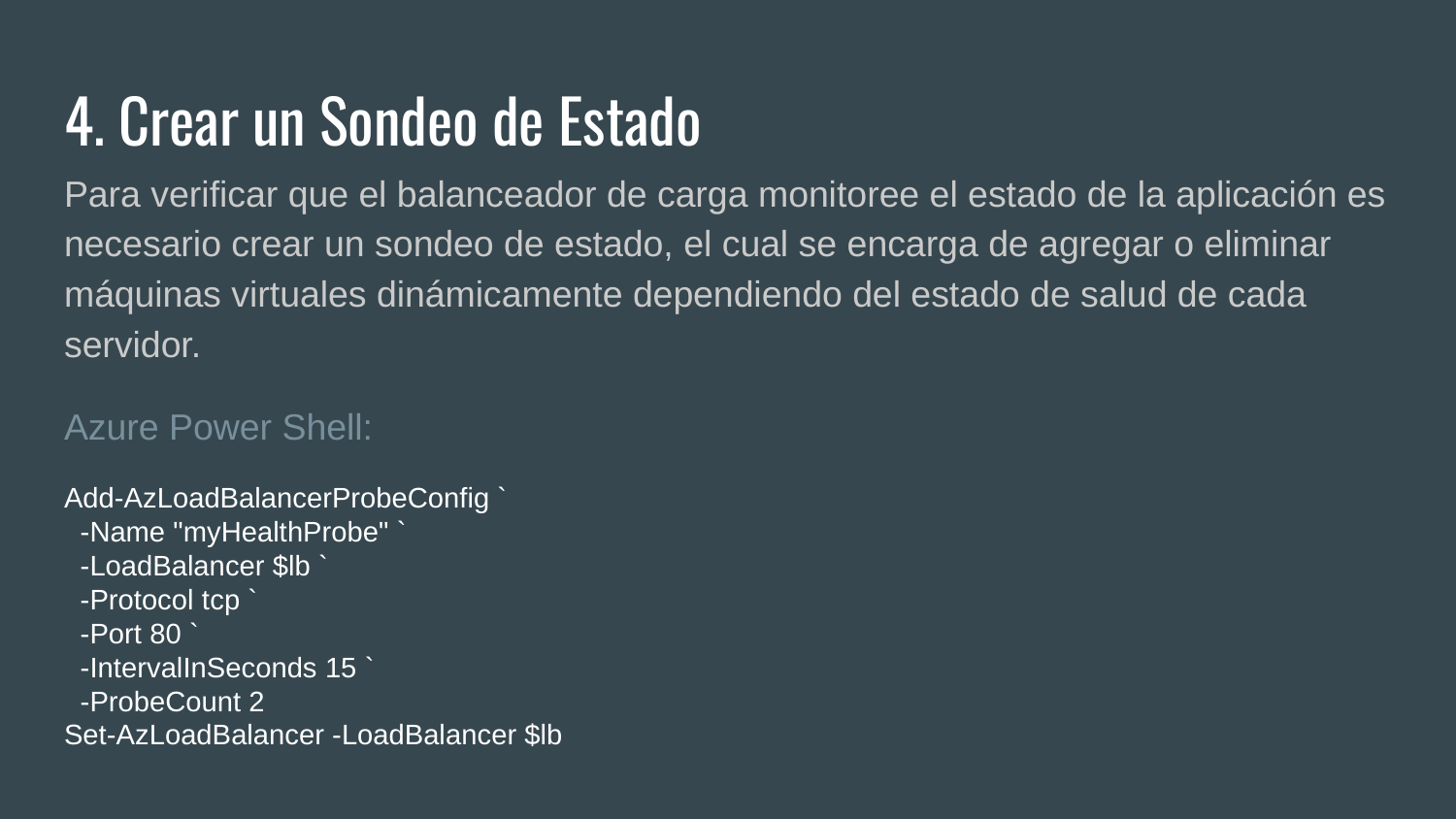

# 4. Crear un Sondeo de Estado
Para verificar que el balanceador de carga monitoree el estado de la aplicación es necesario crear un sondeo de estado, el cual se encarga de agregar o eliminar máquinas virtuales dinámicamente dependiendo del estado de salud de cada servidor.
Azure Power Shell:
Add-AzLoadBalancerProbeConfig `
  -Name "myHealthProbe" `
  -LoadBalancer $lb `
  -Protocol tcp `
  -Port 80 `
  -IntervalInSeconds 15 `
  -ProbeCount 2
Set-AzLoadBalancer -LoadBalancer $lb